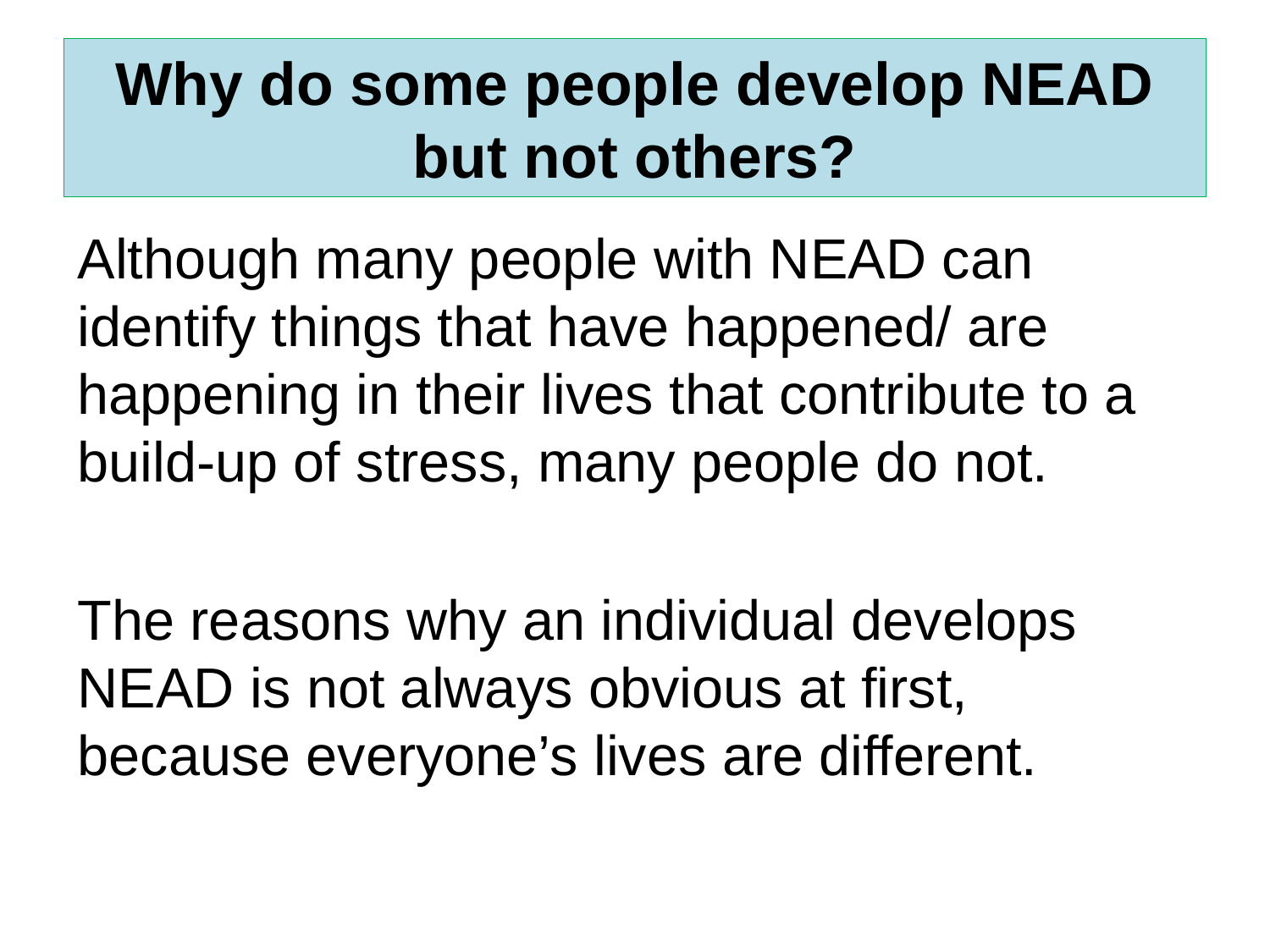

# Why do some people develop NEAD but not others?
Although many people with NEAD can identify things that have happened/ are happening in their lives that contribute to a build-up of stress, many people do not.

The reasons why an individual develops NEAD is not always obvious at first, because everyone’s lives are different.